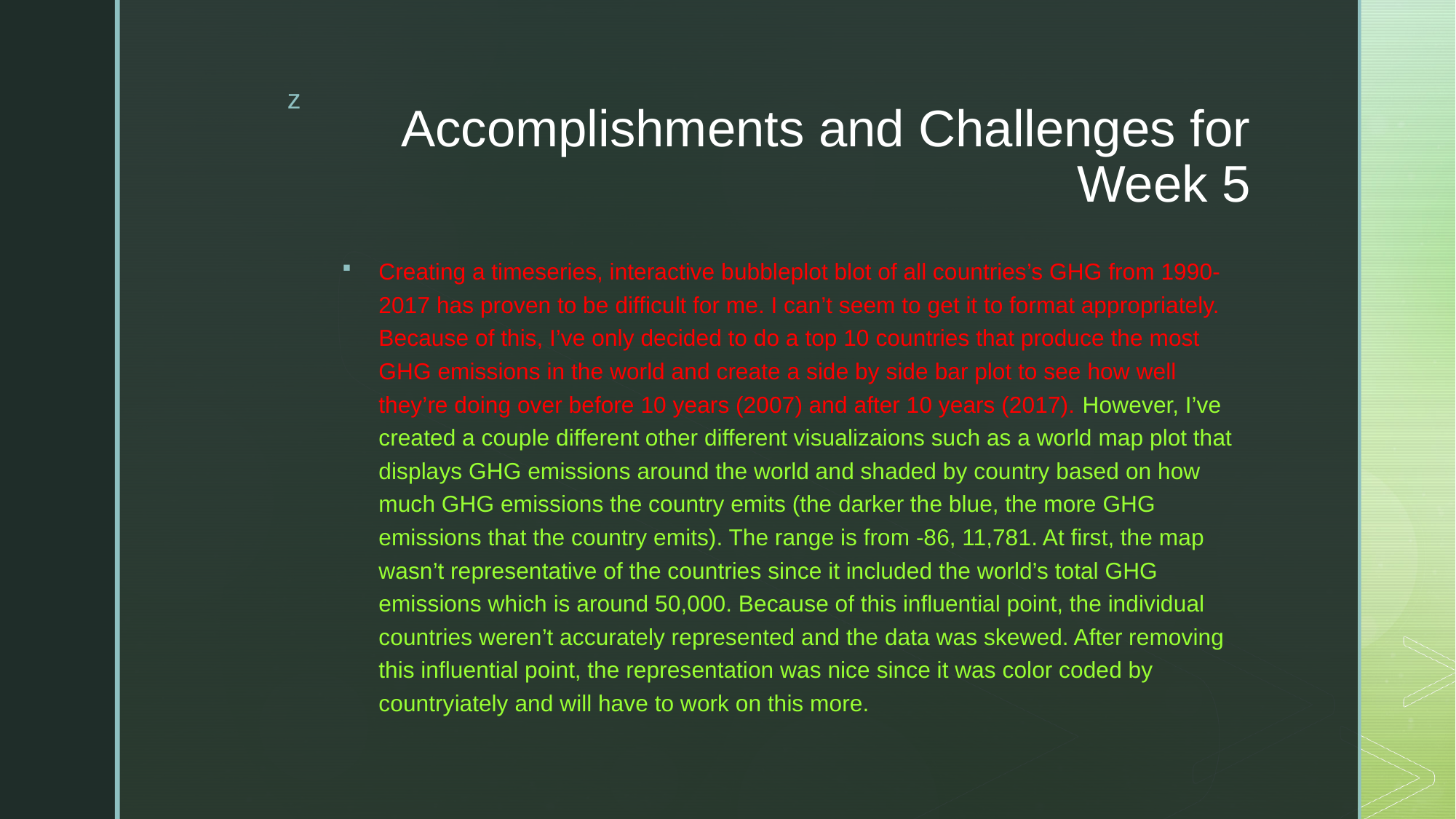

# Accomplishments and Challenges for Week 5
Creating a timeseries, interactive bubbleplot blot of all countries’s GHG from 1990-2017 has proven to be difficult for me. I can’t seem to get it to format appropriately. Because of this, I’ve only decided to do a top 10 countries that produce the most GHG emissions in the world and create a side by side bar plot to see how well they’re doing over before 10 years (2007) and after 10 years (2017). However, I’ve created a couple different other different visualizaions such as a world map plot that displays GHG emissions around the world and shaded by country based on how much GHG emissions the country emits (the darker the blue, the more GHG emissions that the country emits). The range is from -86, 11,781. At first, the map wasn’t representative of the countries since it included the world’s total GHG emissions which is around 50,000. Because of this influential point, the individual countries weren’t accurately represented and the data was skewed. After removing this influential point, the representation was nice since it was color coded by countryiately and will have to work on this more.